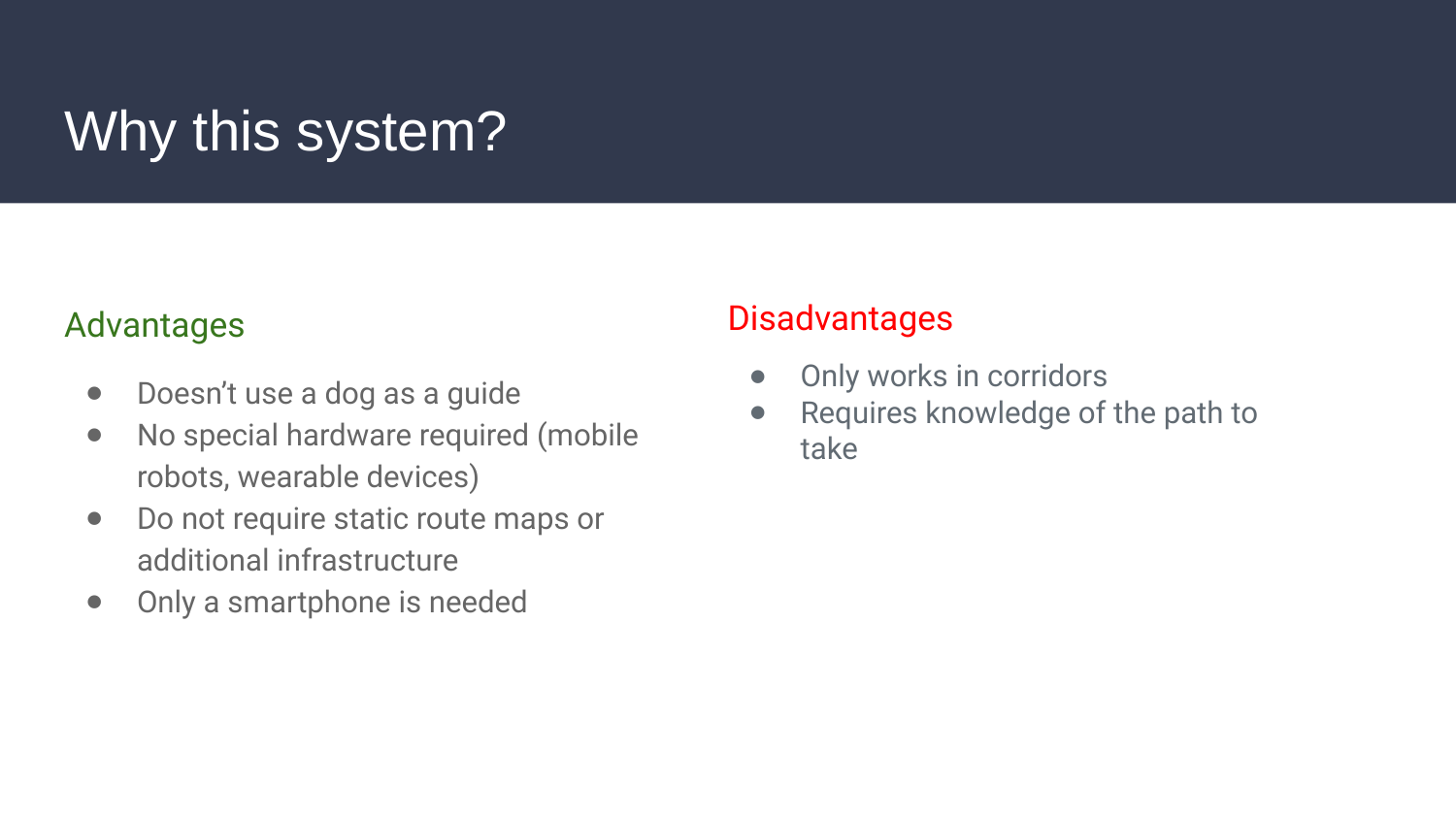

# Why this system?
Advantages
Doesn’t use a dog as a guide
No special hardware required (mobile robots, wearable devices)
Do not require static route maps or additional infrastructure
Only a smartphone is needed
Disadvantages

Only works in corridors
Requires knowledge of the path to take